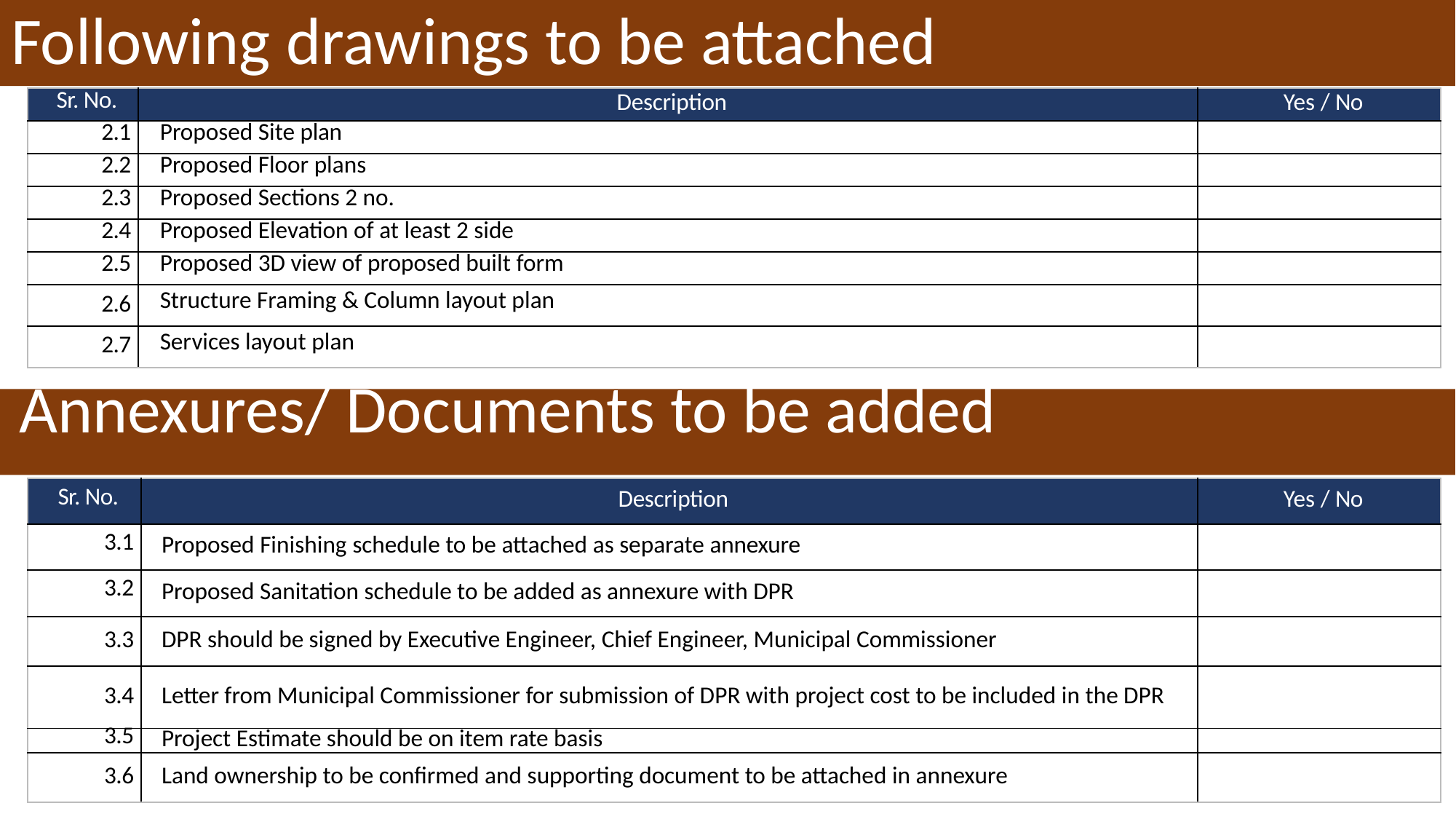

# Following drawings to be attached
| Sr. No. | Description | Yes / No |
| --- | --- | --- |
| 2.1 | Proposed Site plan |  |
| 2.2 | Proposed Floor plans |  |
| 2.3 | Proposed Sections 2 no. |  |
| 2.4 | Proposed Elevation of at least 2 side |  |
| 2.5 | Proposed 3D view of proposed built form |  |
| 2.6 | Structure Framing & Column layout plan |  |
| 2.7 | Services layout plan |  |

Annexures/ Documents to be added
| Sr. No. | Description | Yes / No |
| --- | --- | --- |
| 3.1 | Proposed Finishing schedule to be attached as separate annexure |  |
| 3.2 | Proposed Sanitation schedule to be added as annexure with DPR |  |
| 3.3 | DPR should be signed by Executive Engineer, Chief Engineer, Municipal Commissioner |  |
| 3.4 | Letter from Municipal Commissioner for submission of DPR with project cost to be included in the DPR |  |
| 3.5 | Project Estimate should be on item rate basis |  |
| 3.6 | Land ownership to be confirmed and supporting document to be attached in annexure |  |